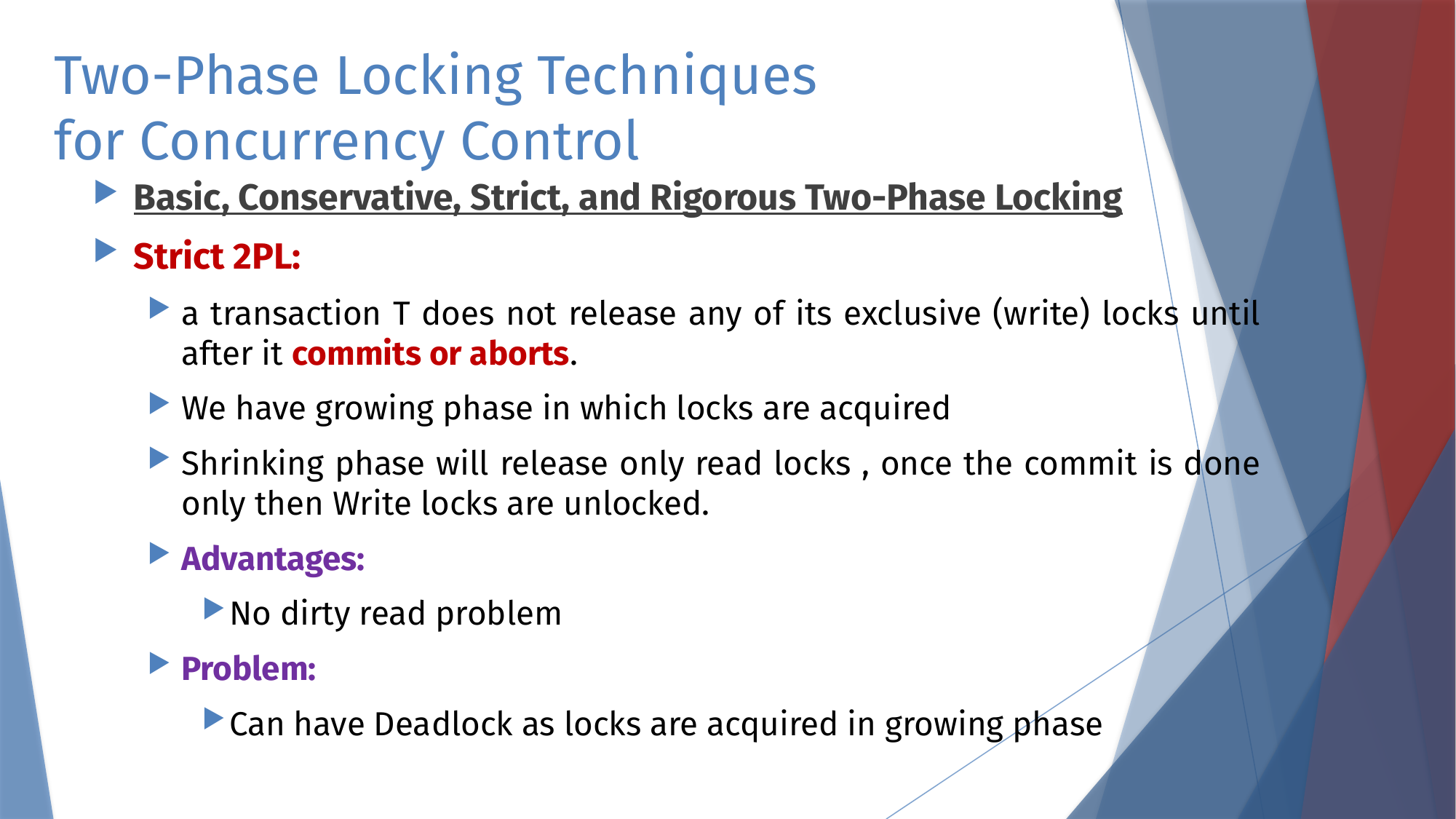

# Two-Phase Locking Techniques for Concurrency Control
Basic, Conservative, Strict, and Rigorous Two-Phase Locking
Strict 2PL:
a transaction T does not release any of its exclusive (write) locks until after it commits or aborts.
We have growing phase in which locks are acquired
Shrinking phase will release only read locks , once the commit is done only then Write locks are unlocked.
Advantages:
No dirty read problem
Problem:
Can have Deadlock as locks are acquired in growing phase